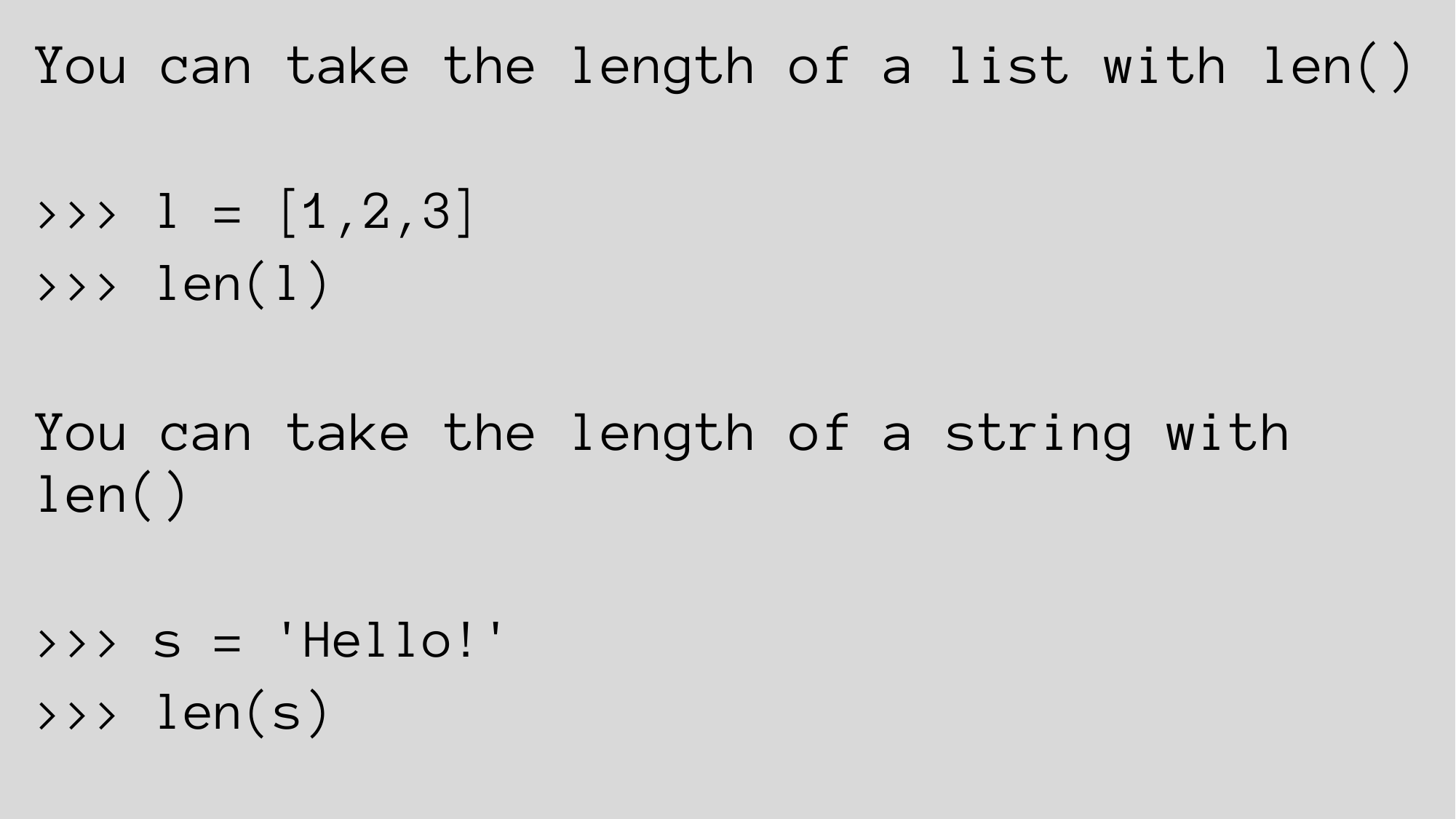

You can take the length of a list with len()

>>> l = [1,2,3]
>>> len(l)

You can take the length of a string with len()

>>> s = 'Hello!'
>>> len(s)